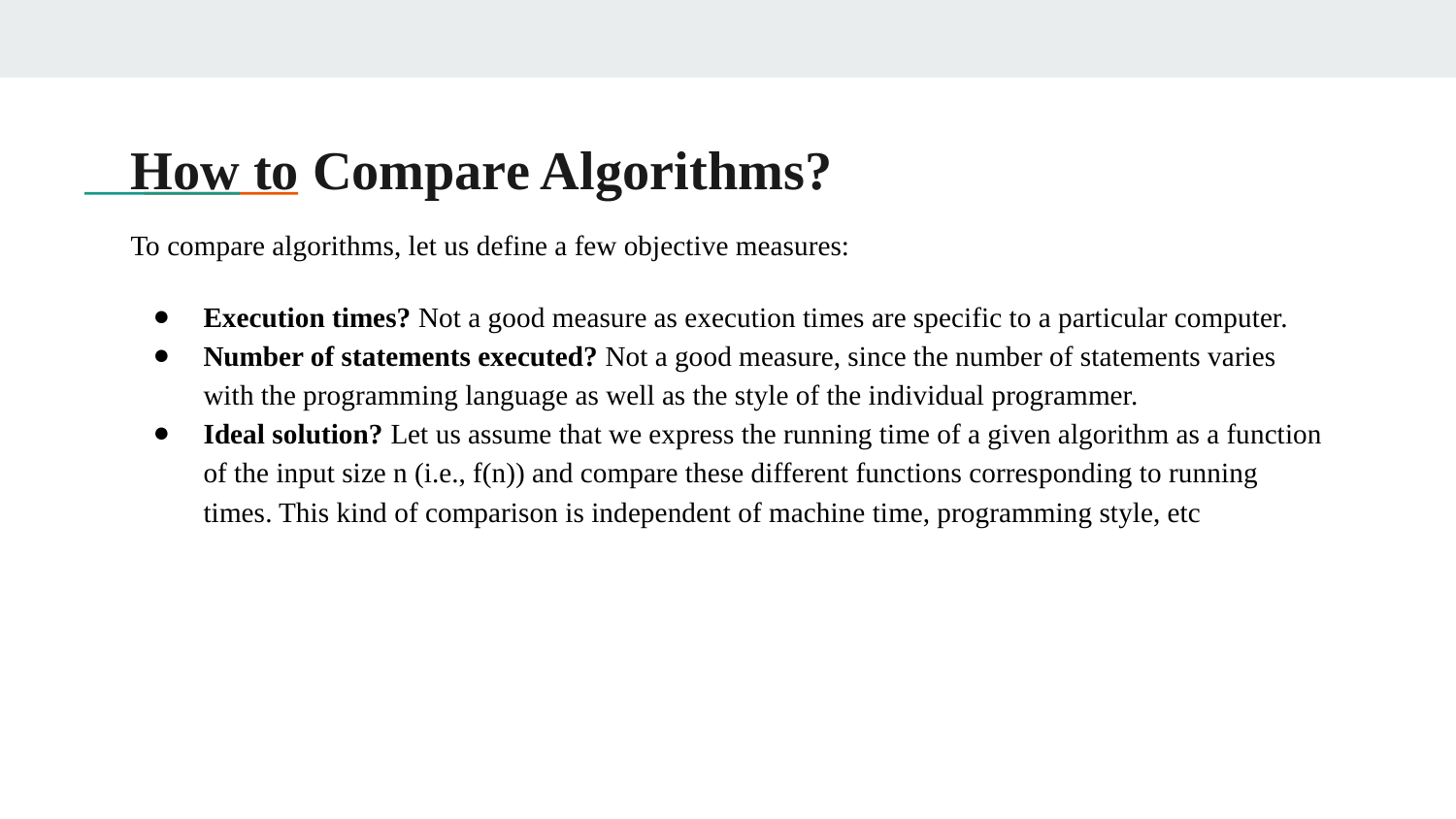

# How to Compare Algorithms?
To compare algorithms, let us define a few objective measures:
Execution times? Not a good measure as execution times are specific to a particular computer.
Number of statements executed? Not a good measure, since the number of statements varies with the programming language as well as the style of the individual programmer.
Ideal solution? Let us assume that we express the running time of a given algorithm as a function of the input size n (i.e., f(n)) and compare these different functions corresponding to running times. This kind of comparison is independent of machine time, programming style, etc